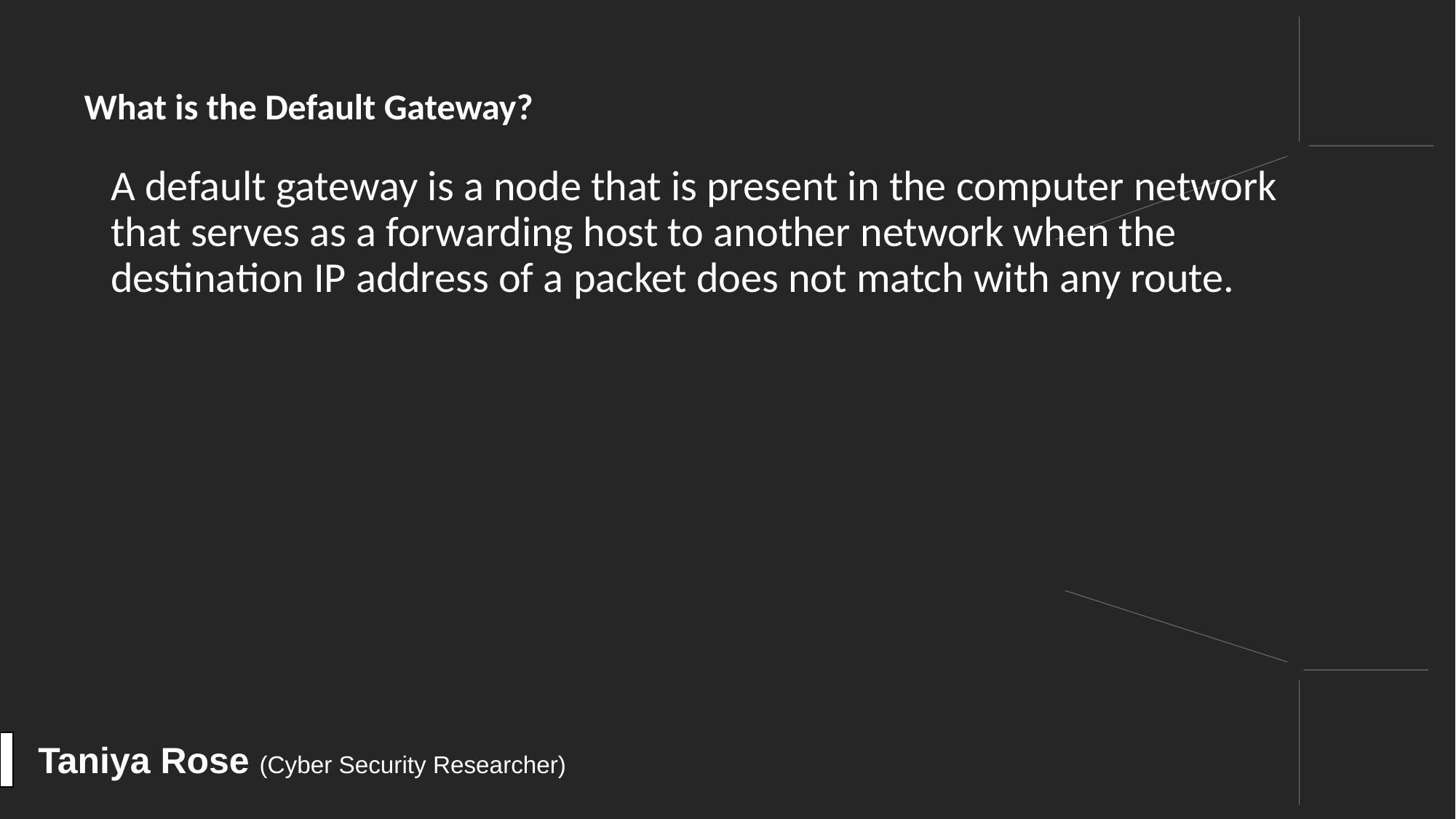

#
What is the Default Gateway?
A default gateway is a node that is present in the computer network that serves as a forwarding host to another network when the destination IP address of a packet does not match with any route.
Taniya Rose (Cyber Security Researcher)